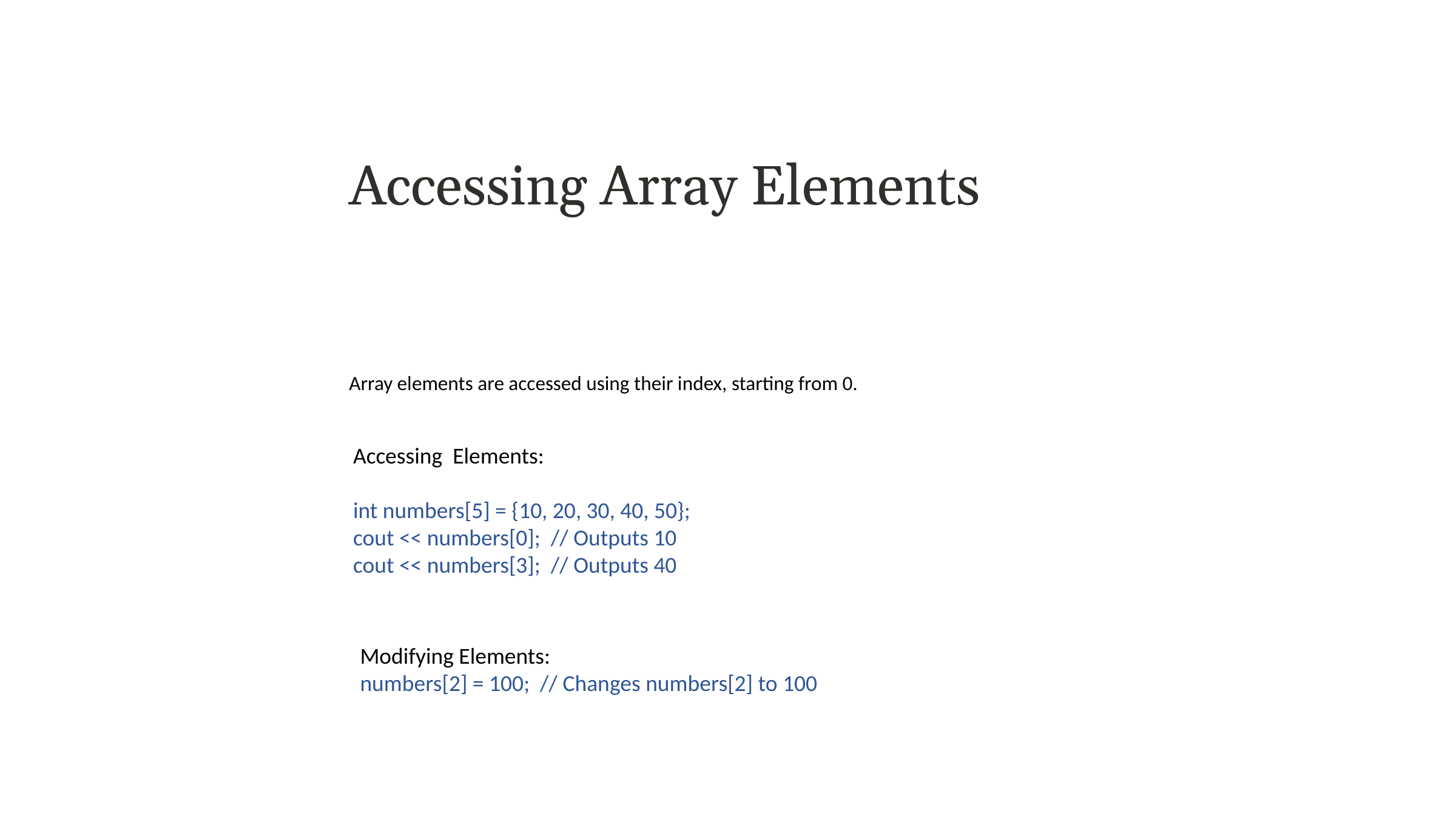

Accessing Array Elements
Array elements are accessed using their index, starting from 0.

Accessing  Elements:

int numbers[5] = {10, 20, 30, 40, 50};
cout << numbers[0];  // Outputs 10
cout << numbers[3];  // Outputs 40

Modifying Elements:
numbers[2] = 100;  // Changes numbers[2] to 100